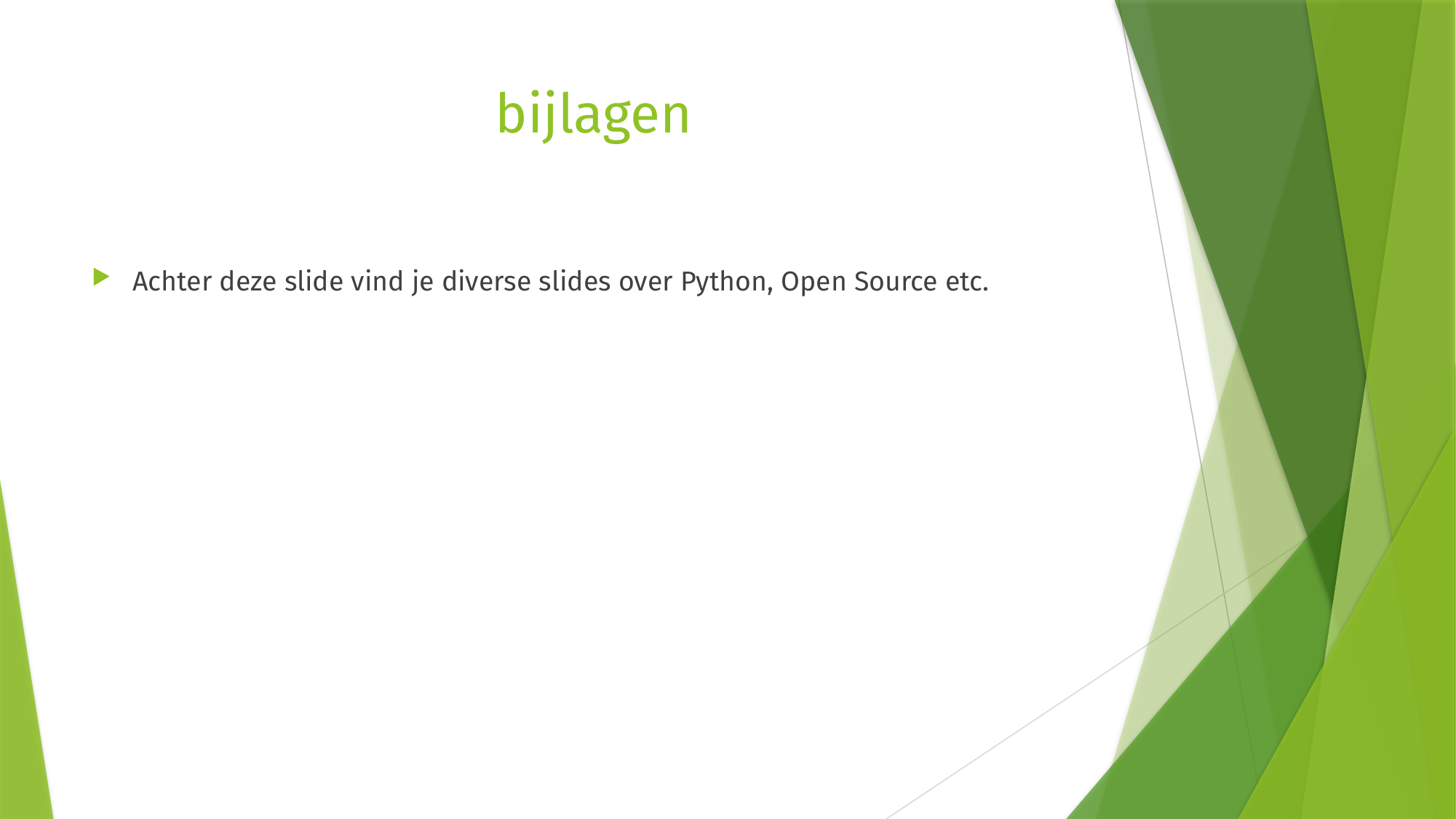

# bijlagen
Achter deze slide vind je diverse slides over Python, Open Source etc.